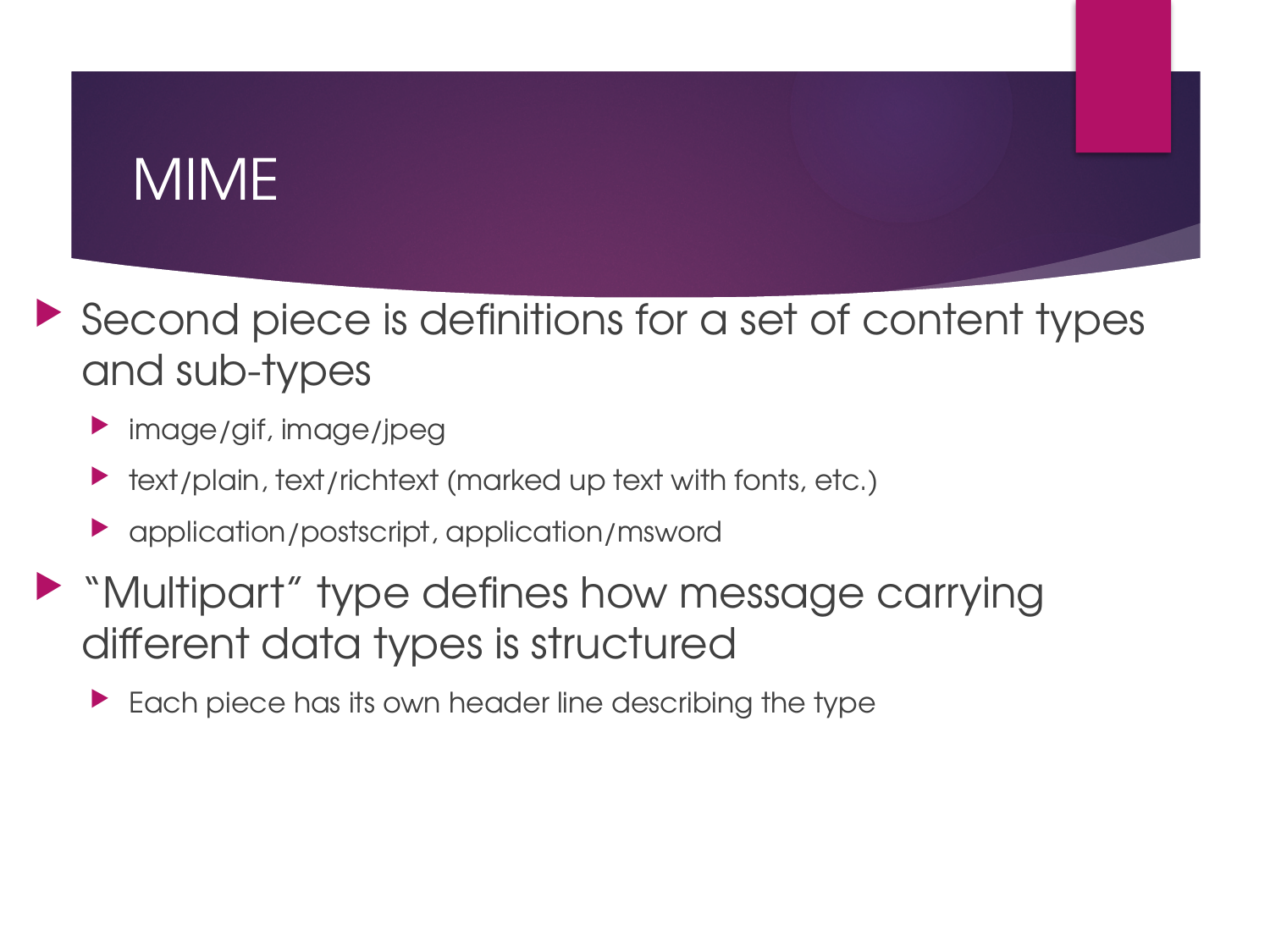

# MIME
Second piece is definitions for a set of content types and sub-types
image/gif, image/jpeg
text/plain, text/richtext (marked up text with fonts, etc.)
application/postscript, application/msword
“Multipart” type defines how message carrying different data types is structured
Each piece has its own header line describing the type